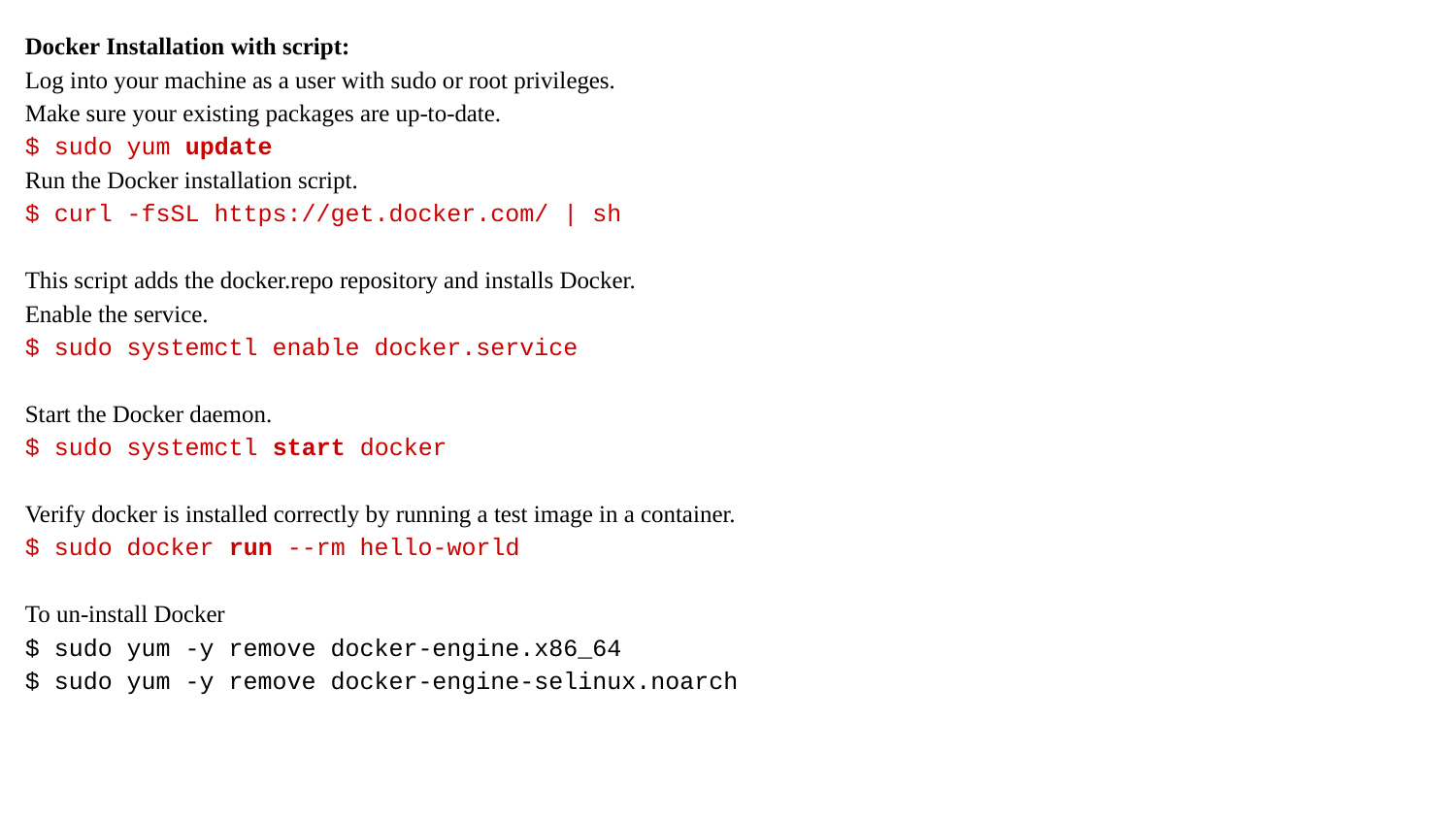

Docker Installation with script:
Log into your machine as a user with sudo or root privileges.
Make sure your existing packages are up-to-date.
$ sudo yum update
Run the Docker installation script.
$ curl -fsSL https://get.docker.com/ | sh

This script adds the docker.repo repository and installs Docker.
Enable the service.
$ sudo systemctl enable docker.service

Start the Docker daemon.
$ sudo systemctl start docker

Verify docker is installed correctly by running a test image in a container.
$ sudo docker run --rm hello-world

To un-install Docker
$ sudo yum -y remove docker-engine.x86_64
$ sudo yum -y remove docker-engine-selinux.noarch